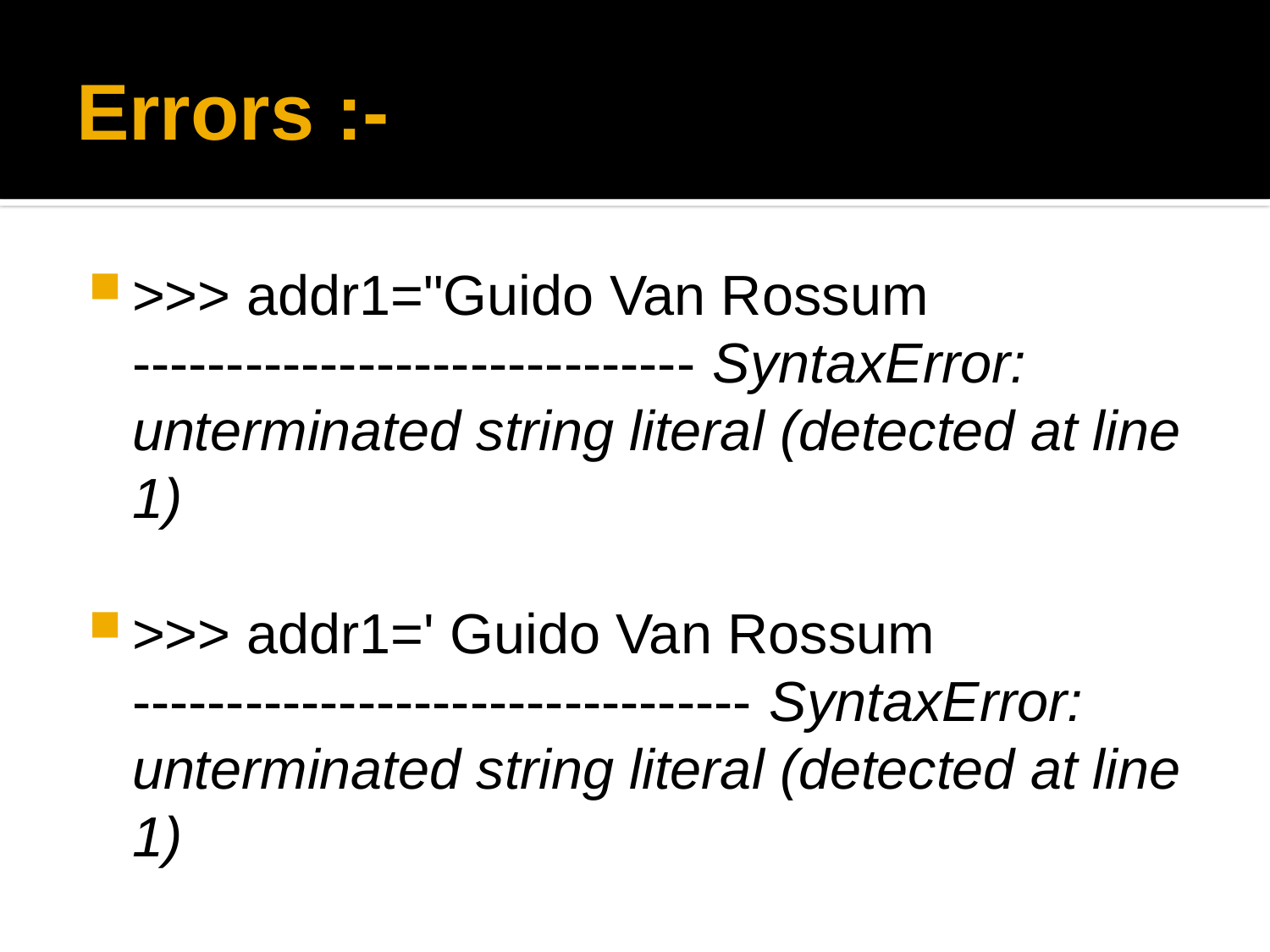

# Errors :-
>>> addr1="Guido Van Rossum ------------------------------ SyntaxError: unterminated string literal (detected at line 1)

>>> addr1=' Guido Van Rossum --------------------------------- SyntaxError: unterminated string literal (detected at line 1)